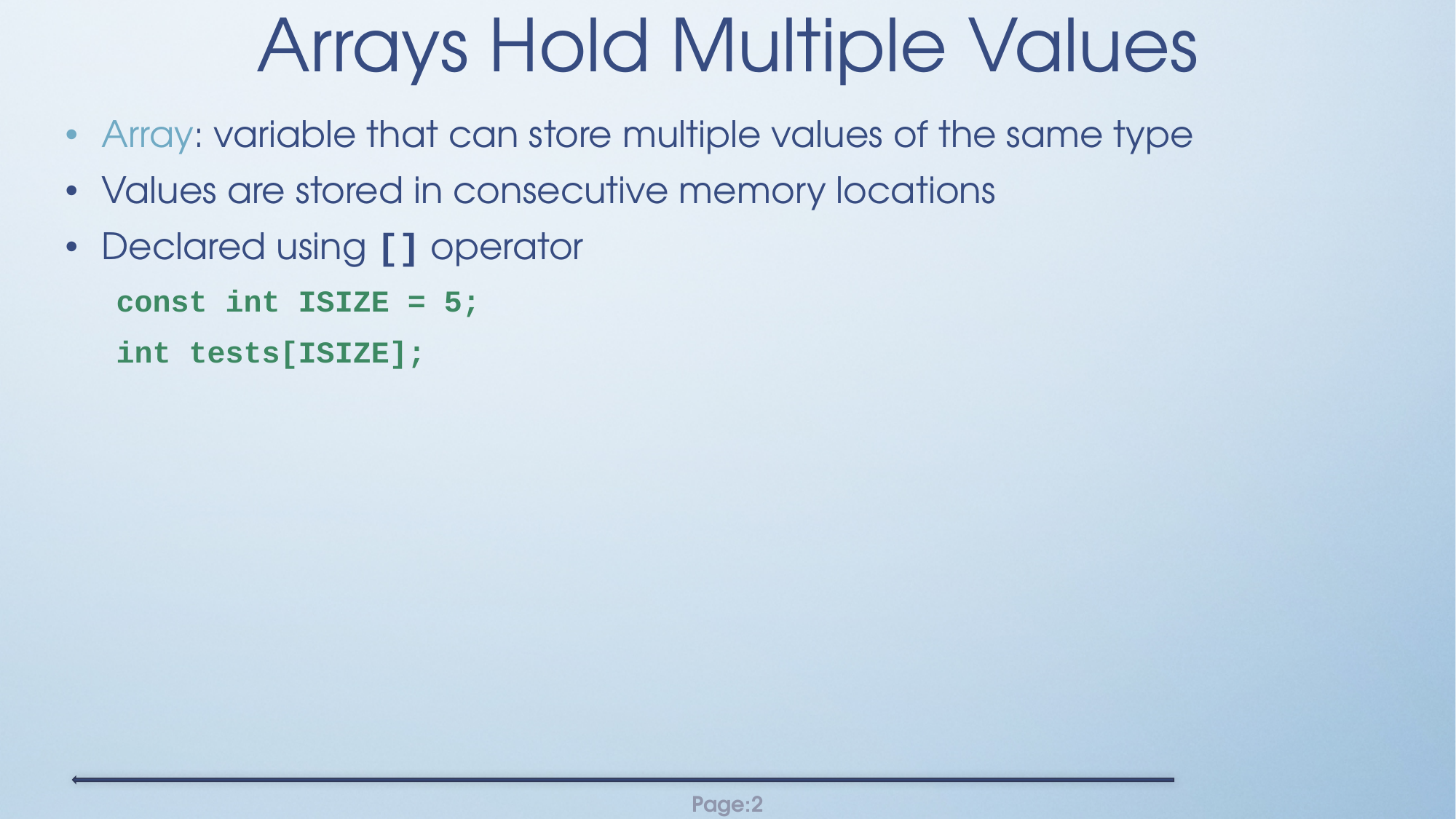

# Arrays Hold Multiple Values
Array: variable that can store multiple values of the same type
Values are stored in consecutive memory locations
Declared using [] operator
const int ISIZE = 5;
int tests[ISIZE];